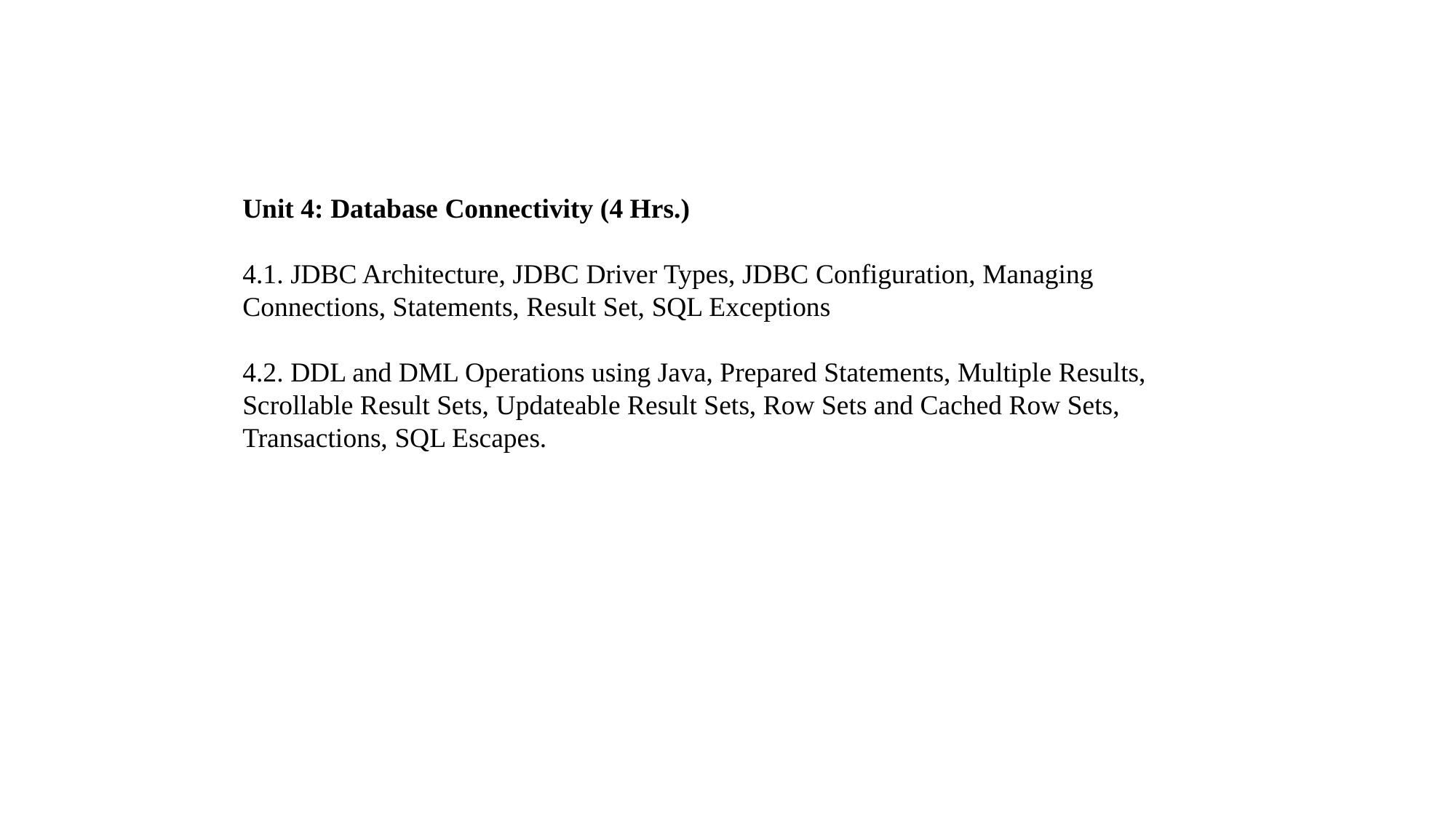

Unit 4: Database Connectivity (4 Hrs.)

4.1. JDBC Architecture, JDBC Driver Types, JDBC Configuration, Managing Connections, Statements, Result Set, SQL Exceptions

4.2. DDL and DML Operations using Java, Prepared Statements, Multiple Results, Scrollable Result Sets, Updateable Result Sets, Row Sets and Cached Row Sets, Transactions, SQL Escapes.